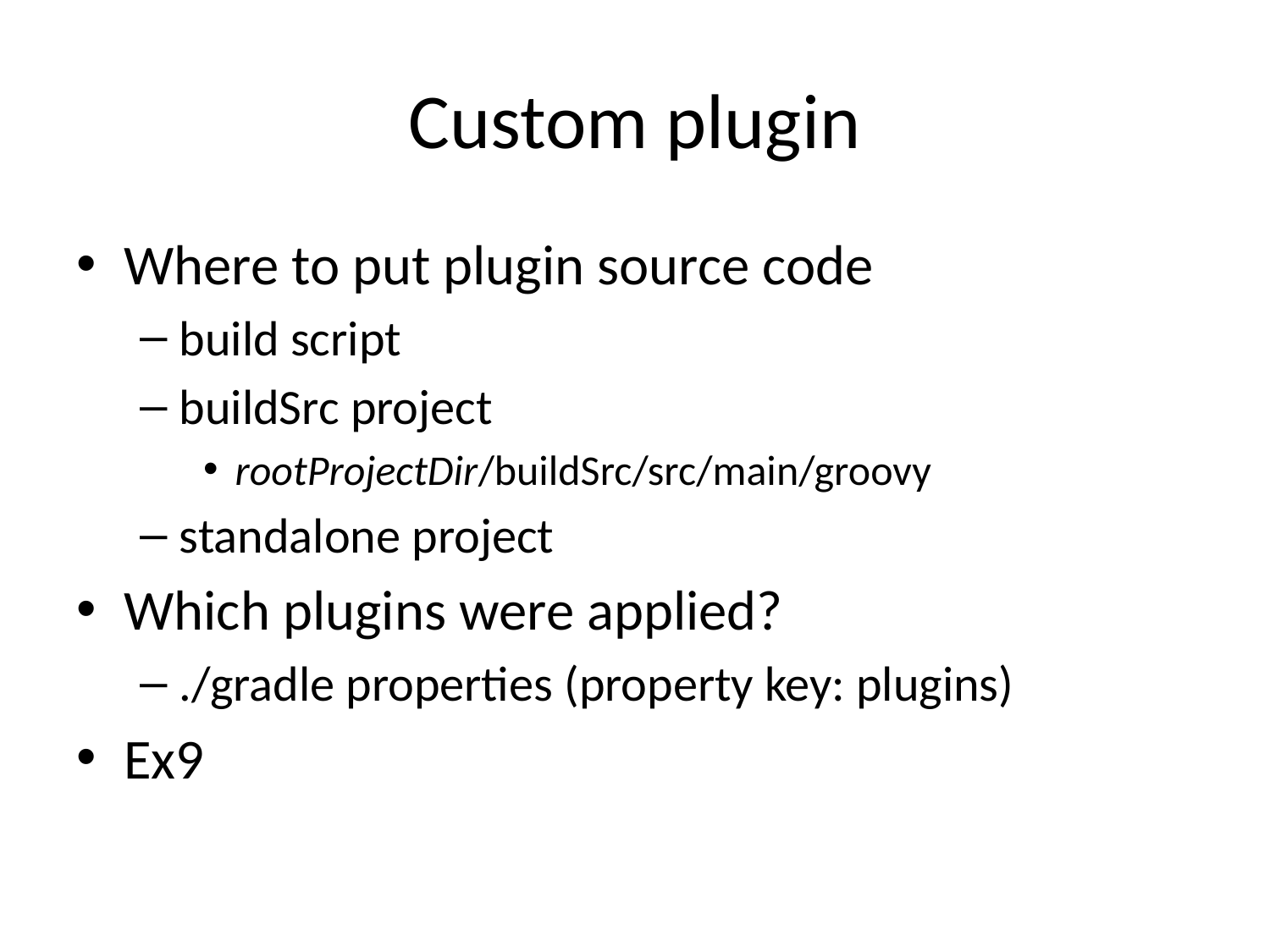

# Custom plugin
Where to put plugin source code
build script
buildSrc project
rootProjectDir/buildSrc/src/main/groovy
standalone project
Which plugins were applied?
./gradle properties (property key: plugins)
Ex9